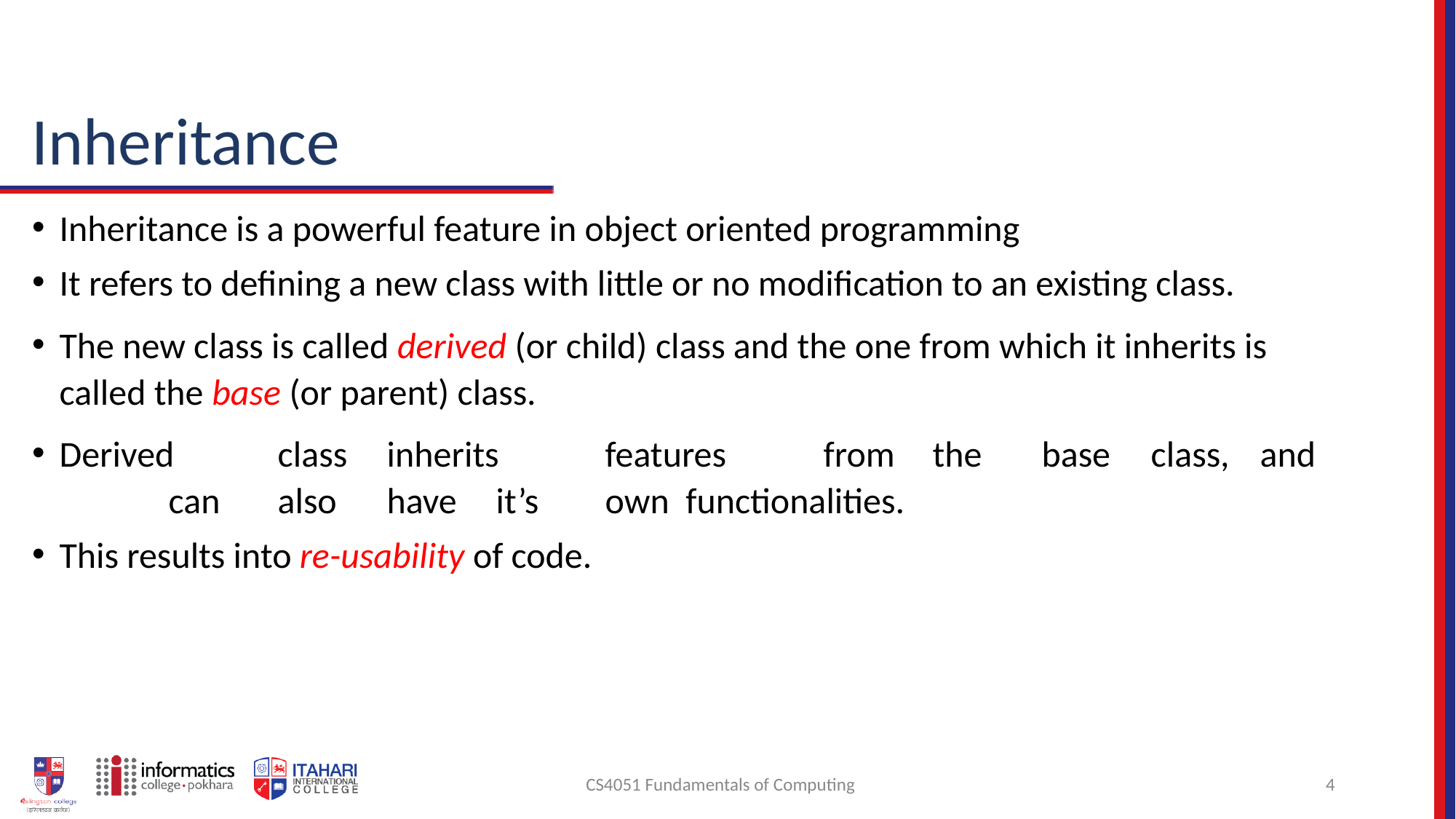

# Inheritance
Inheritance is a powerful feature in object oriented programming
It refers to defining a new class with little or no modification to an existing class.
The new class is called derived (or child) class and the one from which it inherits is  called the base (or parent) class.
Derived	class	inherits	features	from	the	base	class,	and	can	also	have	it’s	own  functionalities.
This results into re-usability of code.
CS4051 Fundamentals of Computing
4